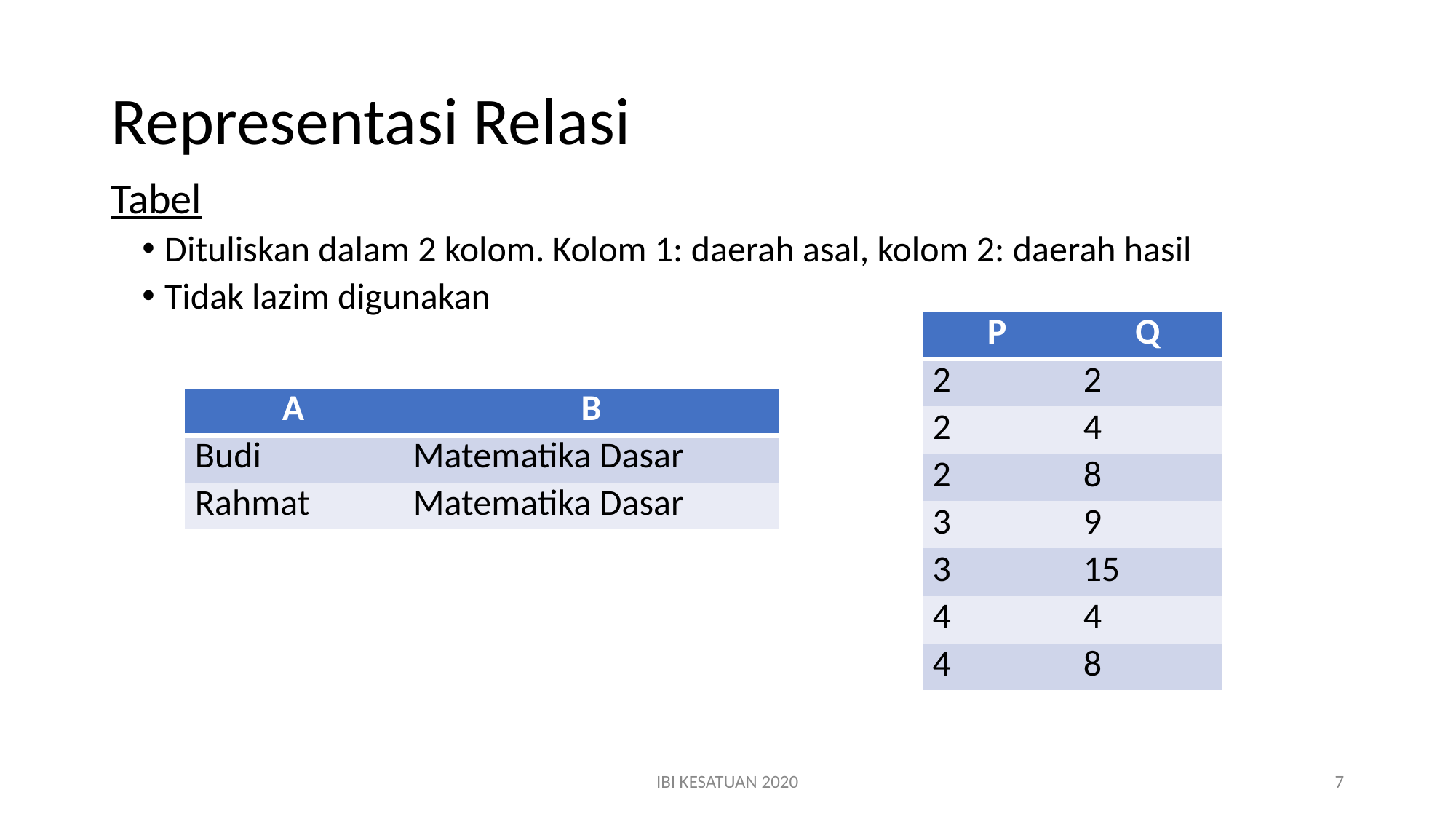

# Representasi Relasi
Tabel
Dituliskan dalam 2 kolom. Kolom 1: daerah asal, kolom 2: daerah hasil
Tidak lazim digunakan
| P | Q |
| --- | --- |
| 2 | 2 |
| 2 | 4 |
| 2 | 8 |
| 3 | 9 |
| 3 | 15 |
| 4 | 4 |
| 4 | 8 |
| A | B |
| --- | --- |
| Budi | Matematika Dasar |
| Rahmat | Matematika Dasar |
IBI KESATUAN 2020
7